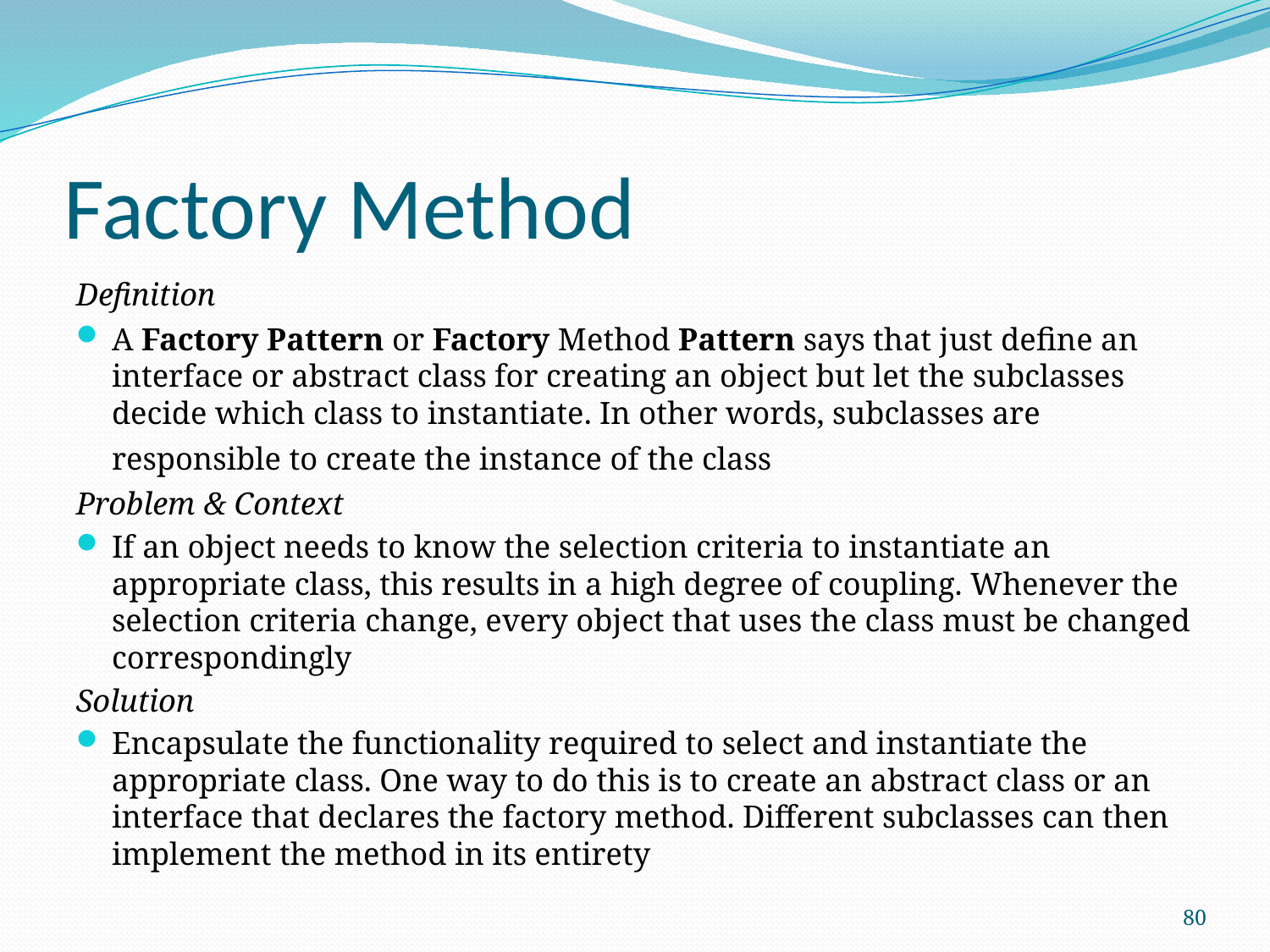

# Factory Method
Definition
A Factory Pattern or Factory Method Pattern says that just define an interface or abstract class for creating an object but let the subclasses decide which class to instantiate. In other words, subclasses are responsible to create the instance of the class
Problem & Context
If an object needs to know the selection criteria to instantiate an appropriate class, this results in a high degree of coupling. Whenever the selection criteria change, every object that uses the class must be changed correspondingly
Solution
Encapsulate the functionality required to select and instantiate the appropriate class. One way to do this is to create an abstract class or an interface that declares the factory method. Different subclasses can then implement the method in its entirety
80